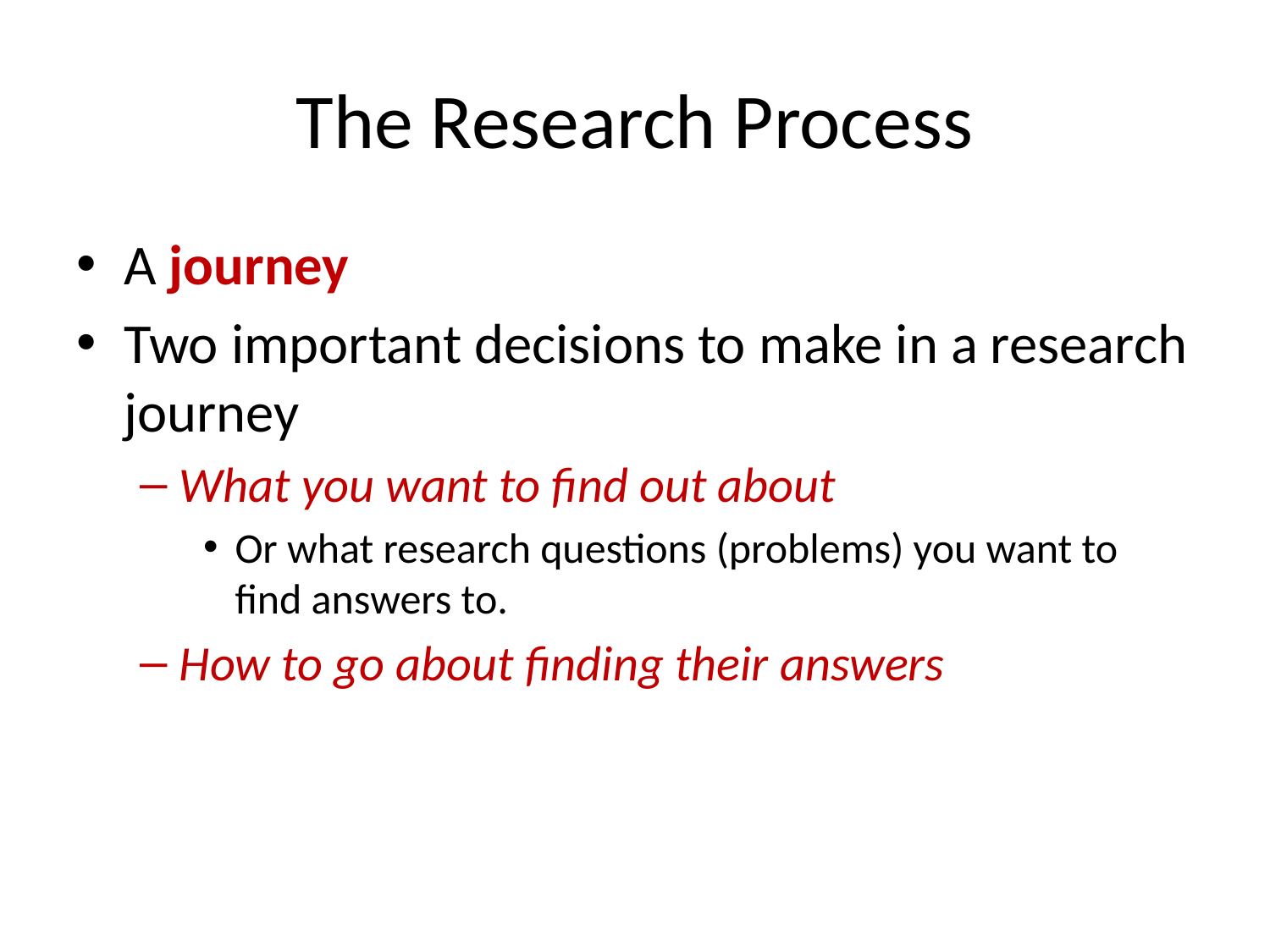

# The Research Process
A journey
Two important decisions to make in a research journey
What you want to find out about
Or what research questions (problems) you want to find answers to.
How to go about finding their answers